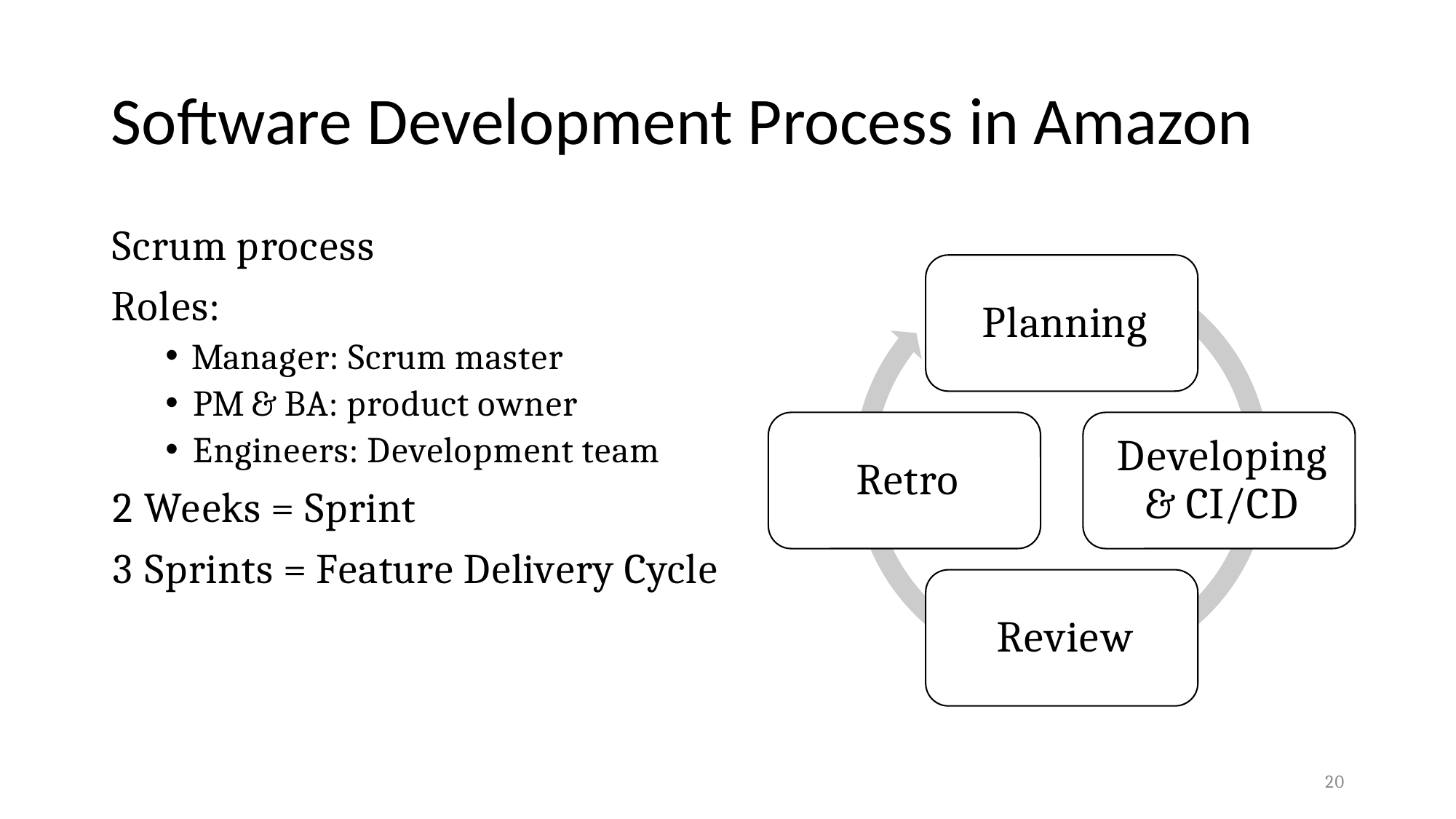

# Software Development Process in Amazon
Scrum process
Roles:
Manager: Scrum master
PM & BA: product owner
Engineers: Development team
2 Weeks = Sprint
3 Sprints = Feature Delivery Cycle

Planning
Developing & CI/CD
Review
Retro
20